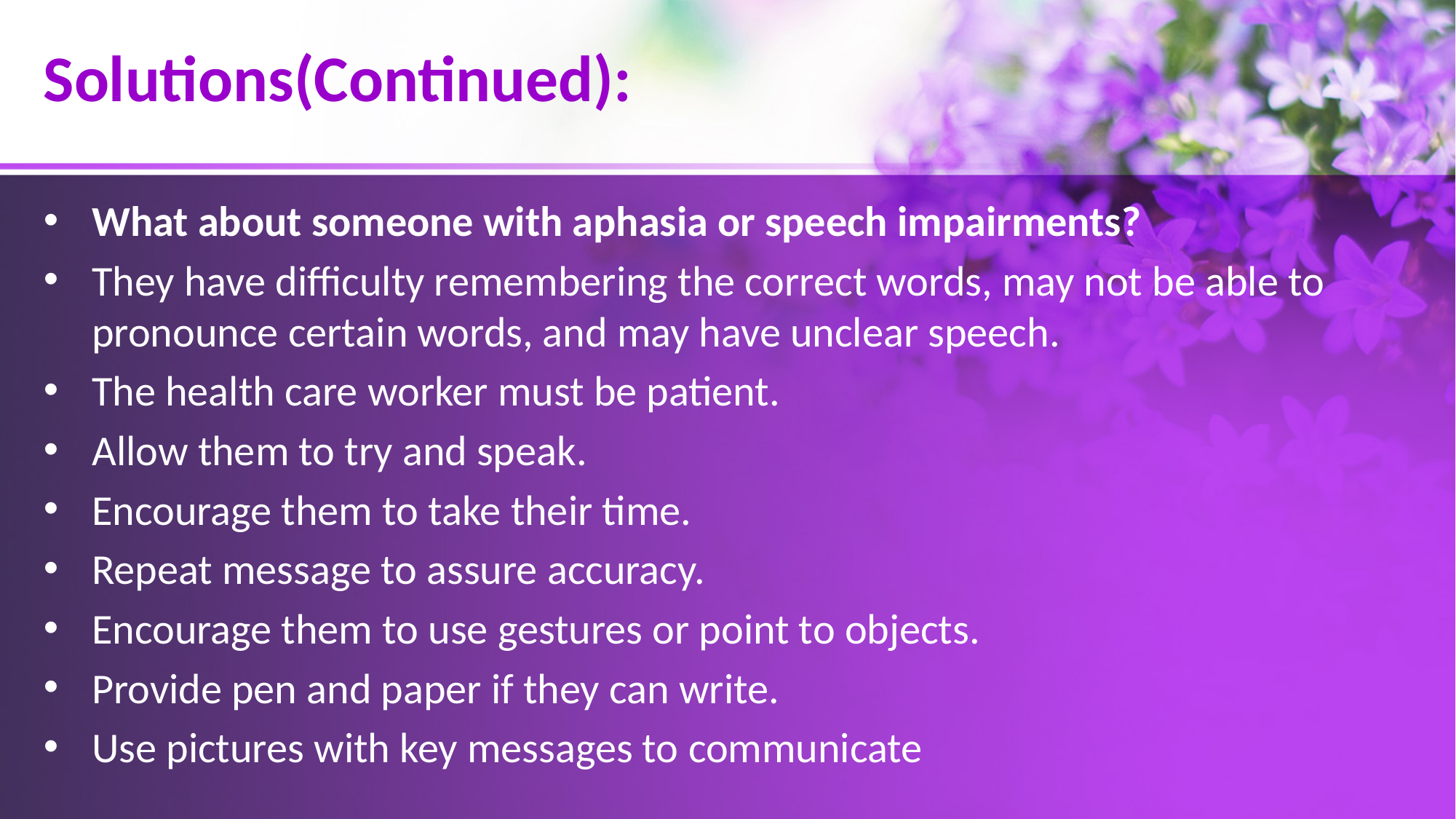

# Solutions(Continued):
What about someone with aphasia or speech impairments?
They have difficulty remembering the correct words, may not be able to pronounce certain words, and may have unclear speech.
The health care worker must be patient.
Allow them to try and speak.
Encourage them to take their time.
Repeat message to assure accuracy.
Encourage them to use gestures or point to objects.
Provide pen and paper if they can write.
Use pictures with key messages to communicate